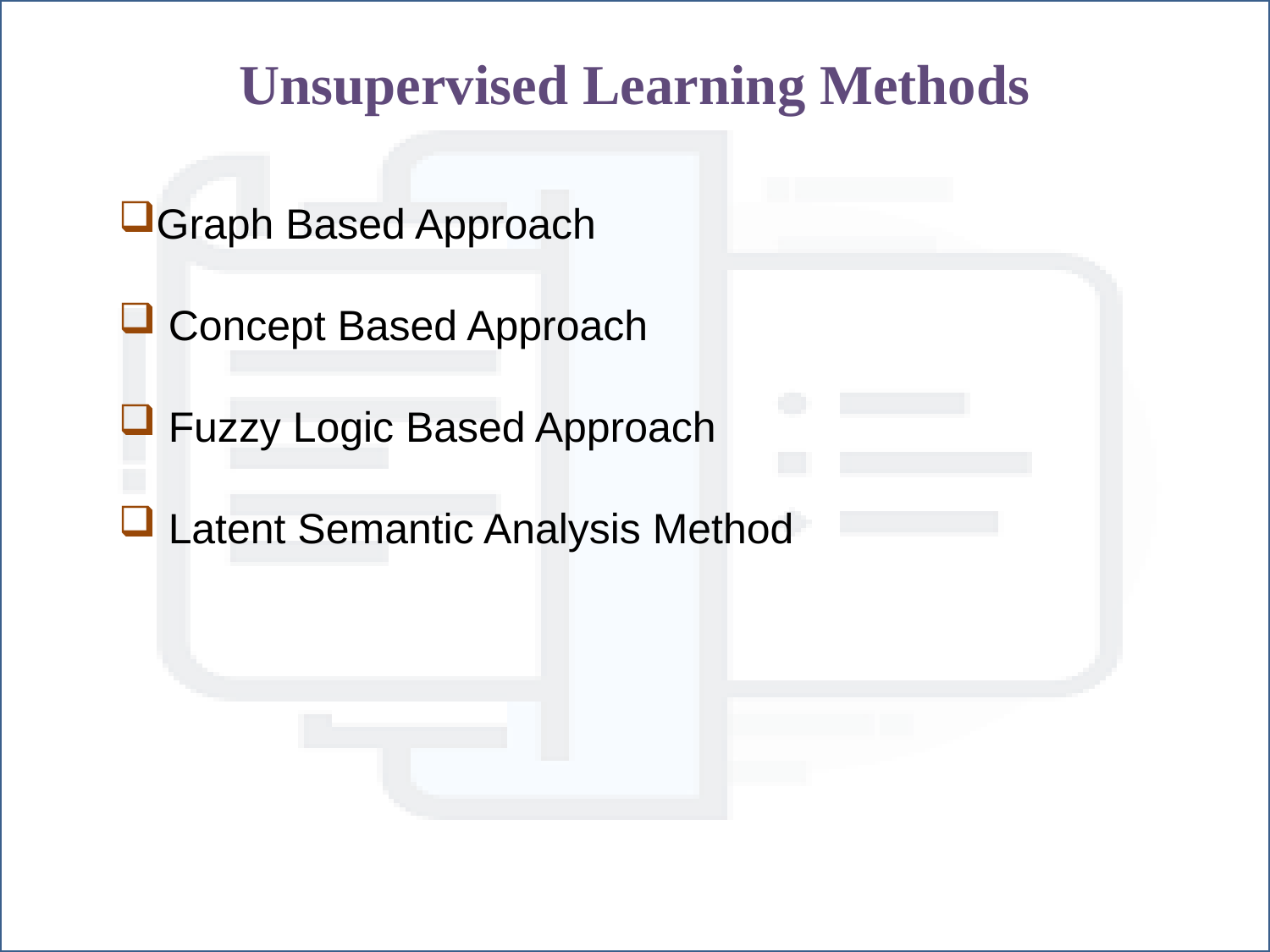

Unsupervised Learning Methods
Graph Based Approach

 Concept Based Approach

 Fuzzy Logic Based Approach

 Latent Semantic Analysis Method